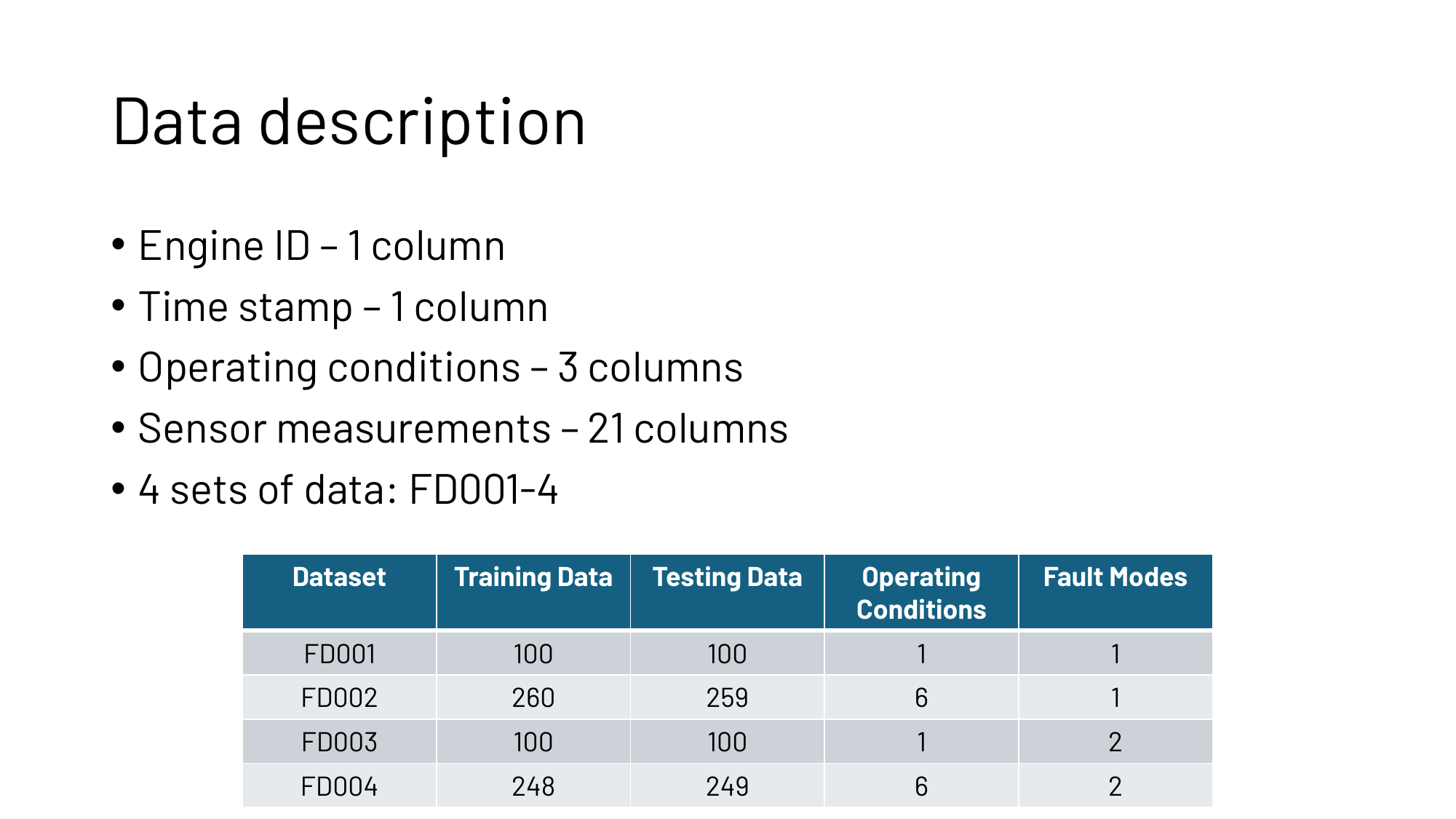

# Data description
Engine ID – 1 column
Time stamp – 1 column
Operating conditions – 3 columns
Sensor measurements – 21 columns
4 sets of data: FD001-4
| Dataset | Training Data | Testing Data | Operating Conditions | Fault Modes |
| --- | --- | --- | --- | --- |
| FD001 | 100 | 100 | 1 | 1 |
| FD002 | 260 | 259 | 6 | 1 |
| FD003 | 100 | 100 | 1 | 2 |
| FD004 | 248 | 249 | 6 | 2 |